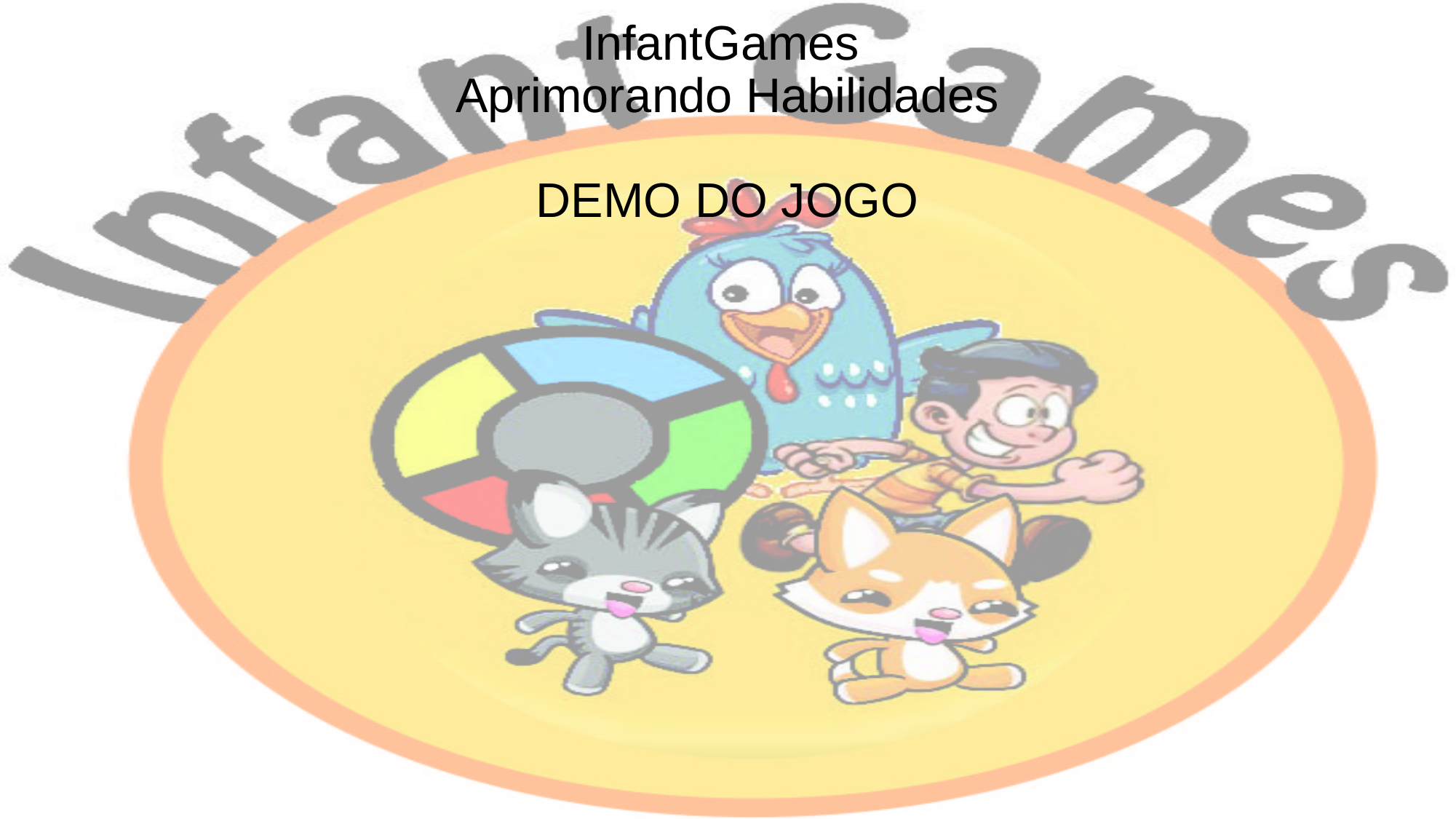

# InfantGames Aprimorando Habilidades DEMO DO JOGO